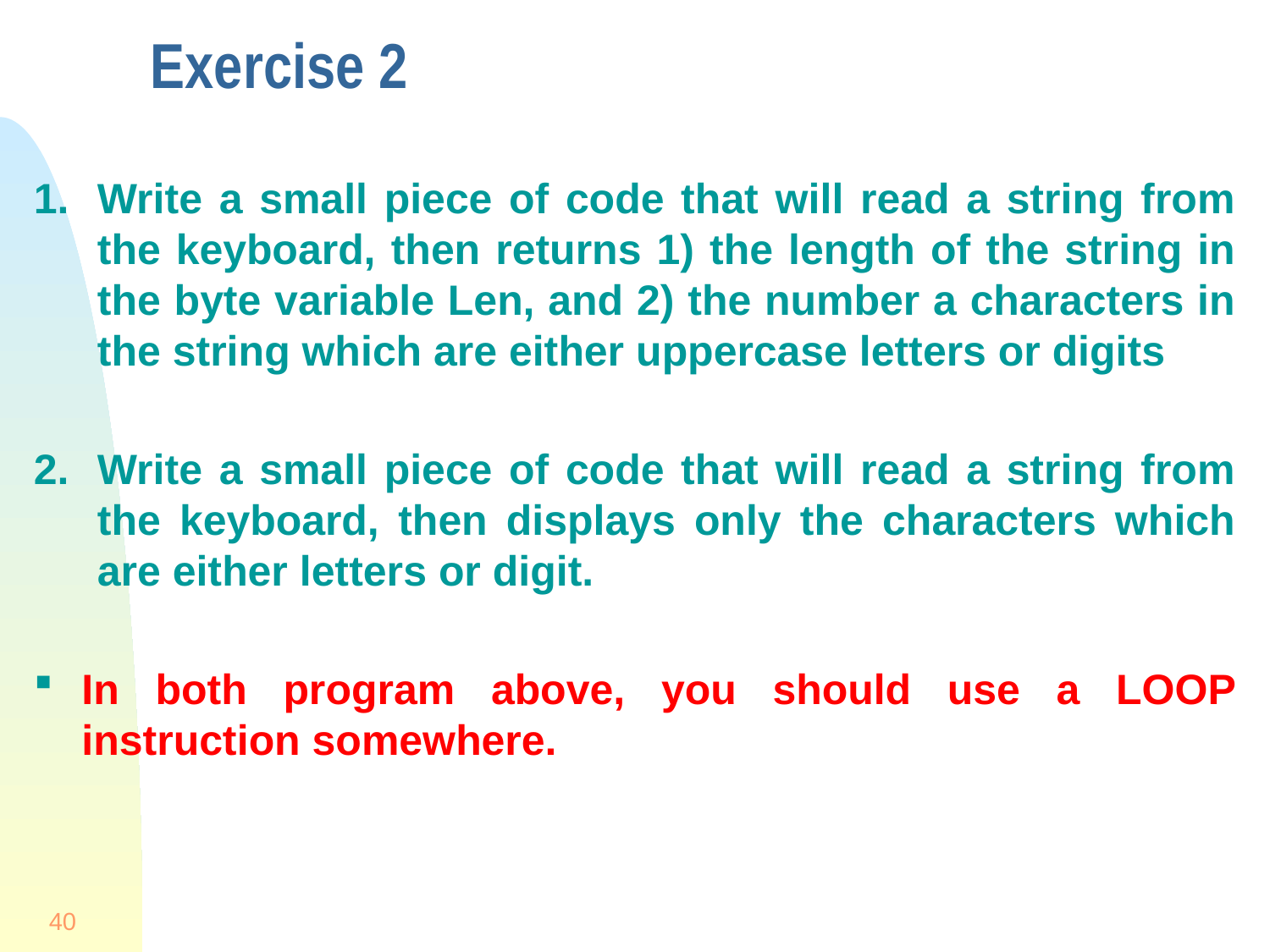

# Exercise 2

Write a small piece of code that will read a string from the keyboard, then returns 1) the length of the string in the byte variable Len, and 2) the number a characters in the string which are either uppercase letters or digits

Write a small piece of code that will read a string from the keyboard, then displays only the characters which are either letters or digit.

In both program above, you should use a LOOP instruction somewhere.
40